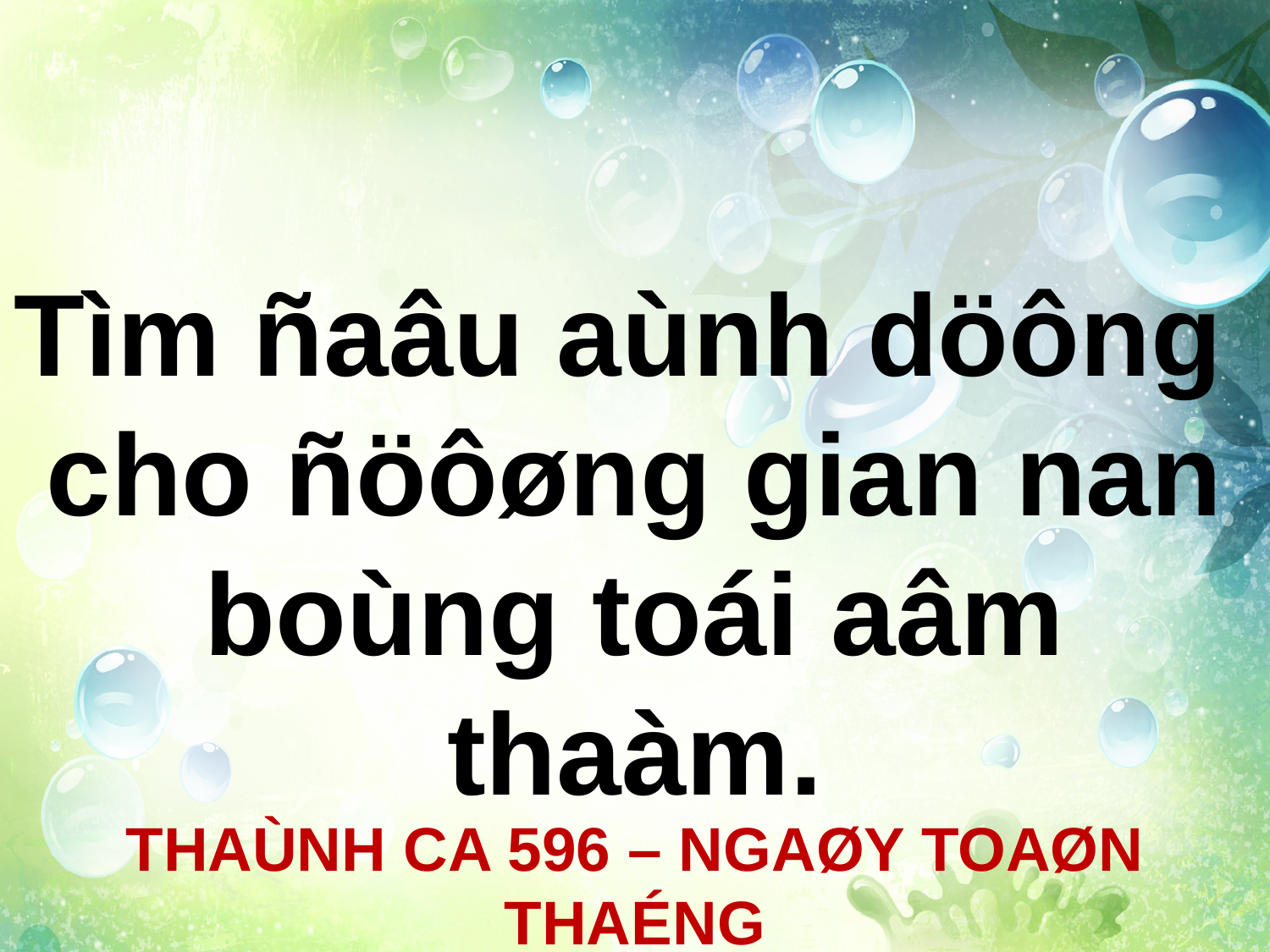

Tìm ñaâu aùnh döông
cho ñöôøng gian nan boùng toái aâm thaàm.
THAÙNH CA 596 – NGAØY TOAØN THAÉNG